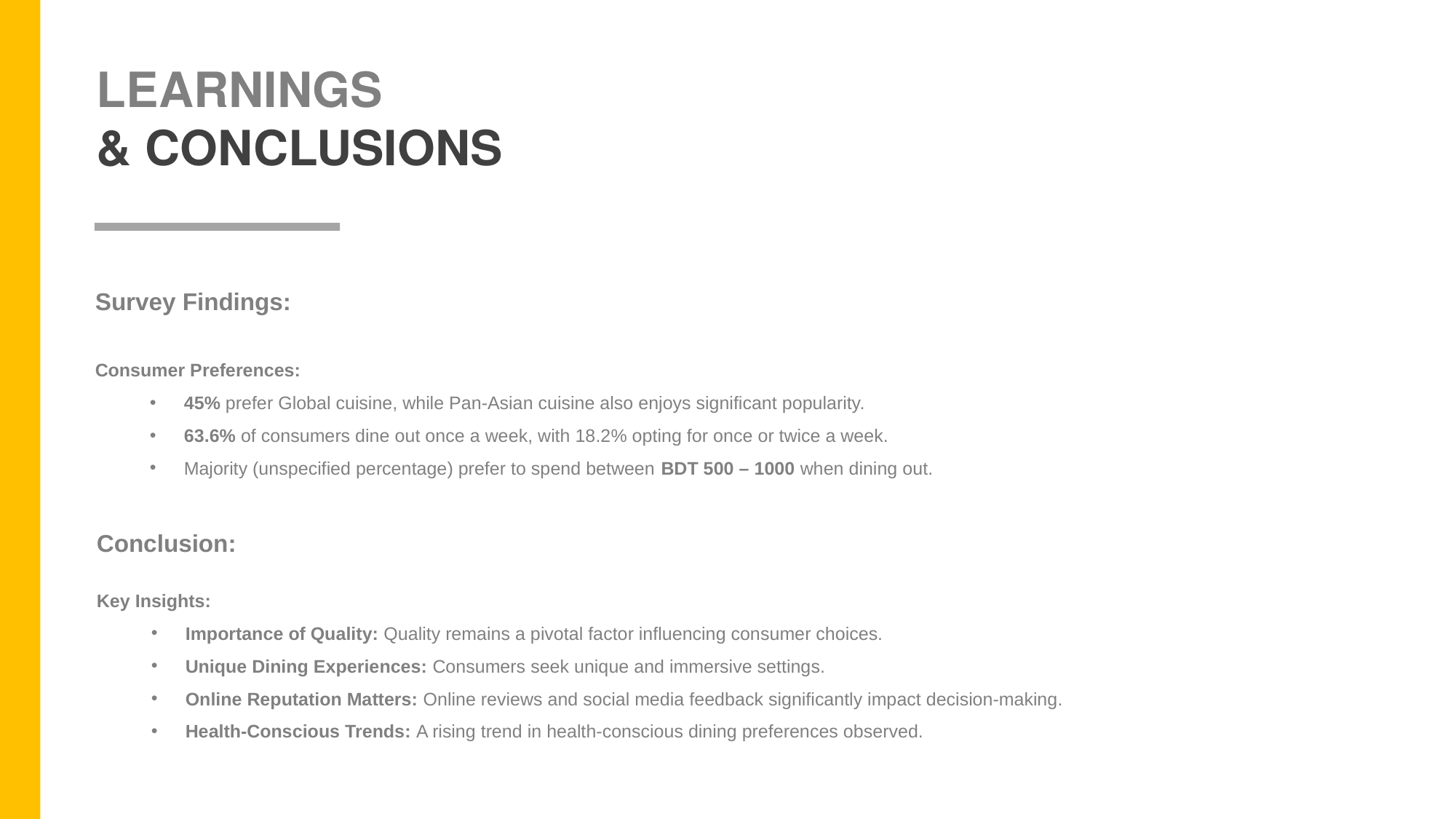

LEARNINGS
& CONCLUSIONS

Survey Findings:
Consumer Preferences:
45% prefer Global cuisine, while Pan-Asian cuisine also enjoys significant popularity.
63.6% of consumers dine out once a week, with 18.2% opting for once or twice a week.
Majority (unspecified percentage) prefer to spend between BDT 500 – 1000 when dining out.
Conclusion:
Key Insights:
Importance of Quality: Quality remains a pivotal factor influencing consumer choices.
Unique Dining Experiences: Consumers seek unique and immersive settings.
Online Reputation Matters: Online reviews and social media feedback significantly impact decision-making.
Health-Conscious Trends: A rising trend in health-conscious dining preferences observed.